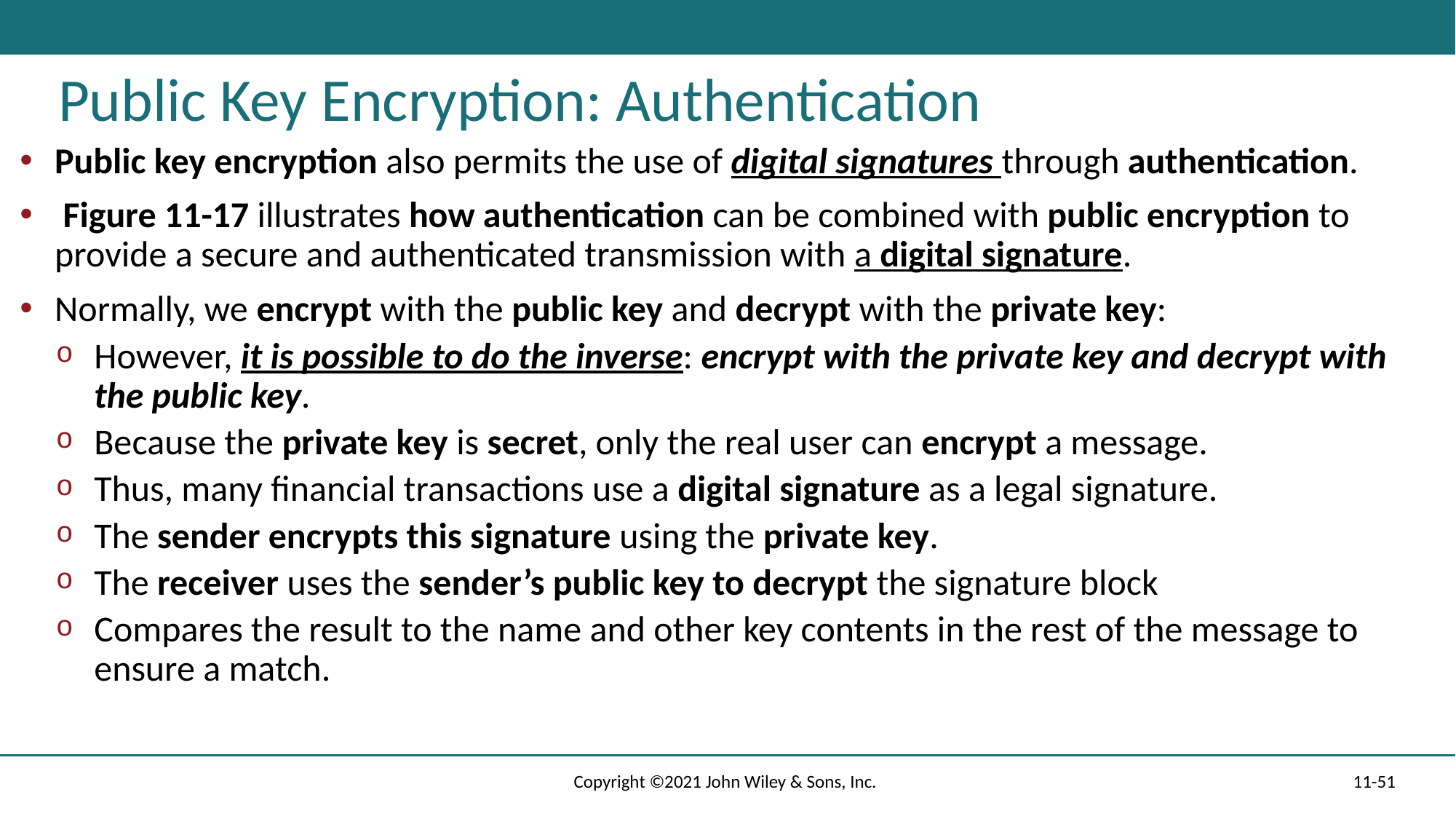

# Public Key Encryption: Authentication
Public key encryption also permits the use of digital signatures through authentication.
 Figure 11-17 illustrates how authentication can be combined with public encryption to provide a secure and authenticated transmission with a digital signature.
Normally, we encrypt with the public key and decrypt with the private key:
However, it is possible to do the inverse: encrypt with the private key and decrypt with the public key.
Because the private key is secret, only the real user can encrypt a message.
Thus, many financial transactions use a digital signature as a legal signature.
The sender encrypts this signature using the private key.
The receiver uses the sender’s public key to decrypt the signature block
Compares the result to the name and other key contents in the rest of the message to ensure a match.
Copyright ©2021 John Wiley & Sons, Inc.
11-51